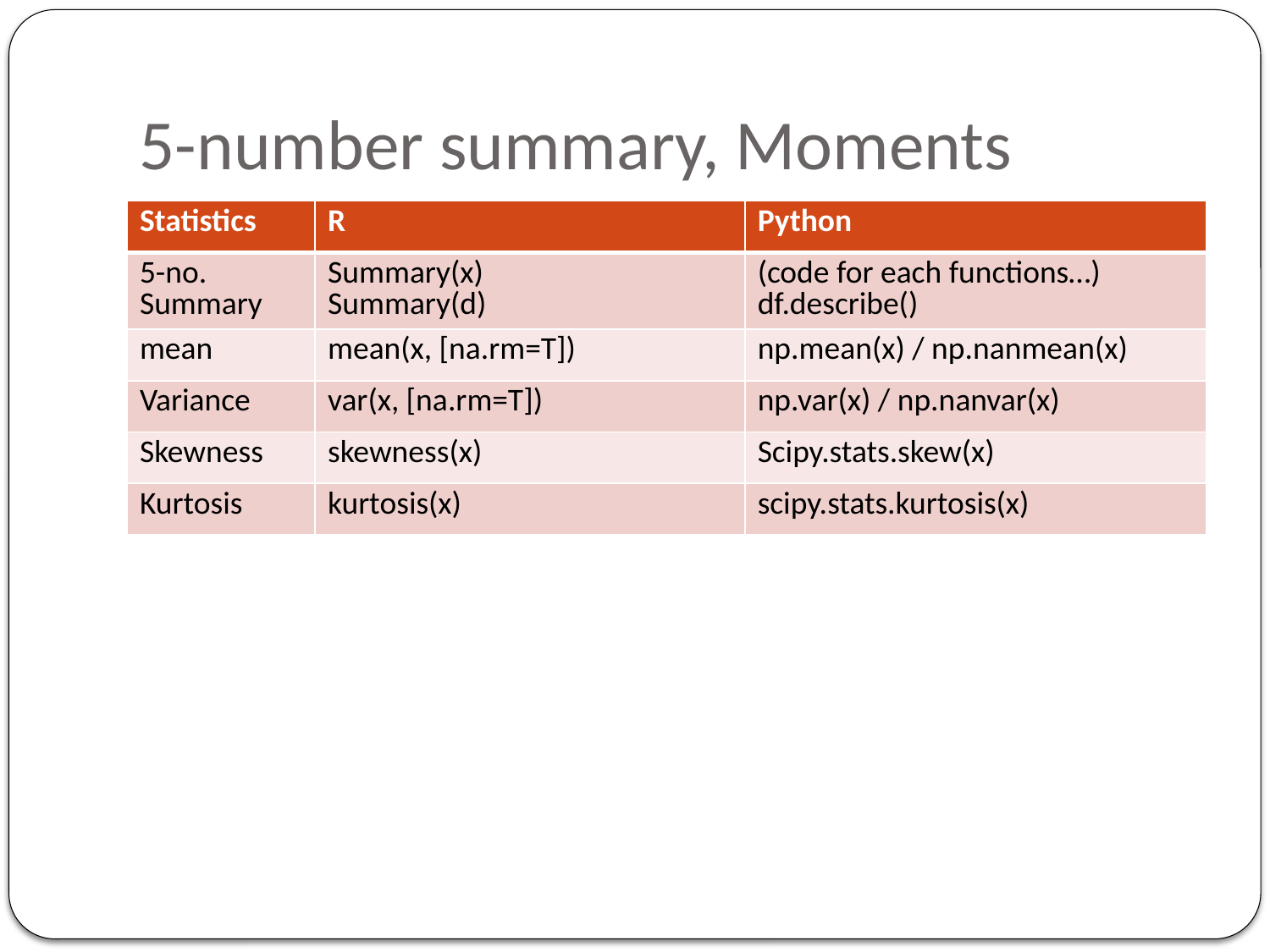

# 5-number summary, Moments
| Statistics | R | Python |
| --- | --- | --- |
| 5-no. Summary | Summary(x) Summary(d) | (code for each functions…) df.describe() |
| mean | mean(x, [na.rm=T]) | np.mean(x) / np.nanmean(x) |
| Variance | var(x, [na.rm=T]) | np.var(x) / np.nanvar(x) |
| Skewness | skewness(x) | Scipy.stats.skew(x) |
| Kurtosis | kurtosis(x) | scipy.stats.kurtosis(x) |